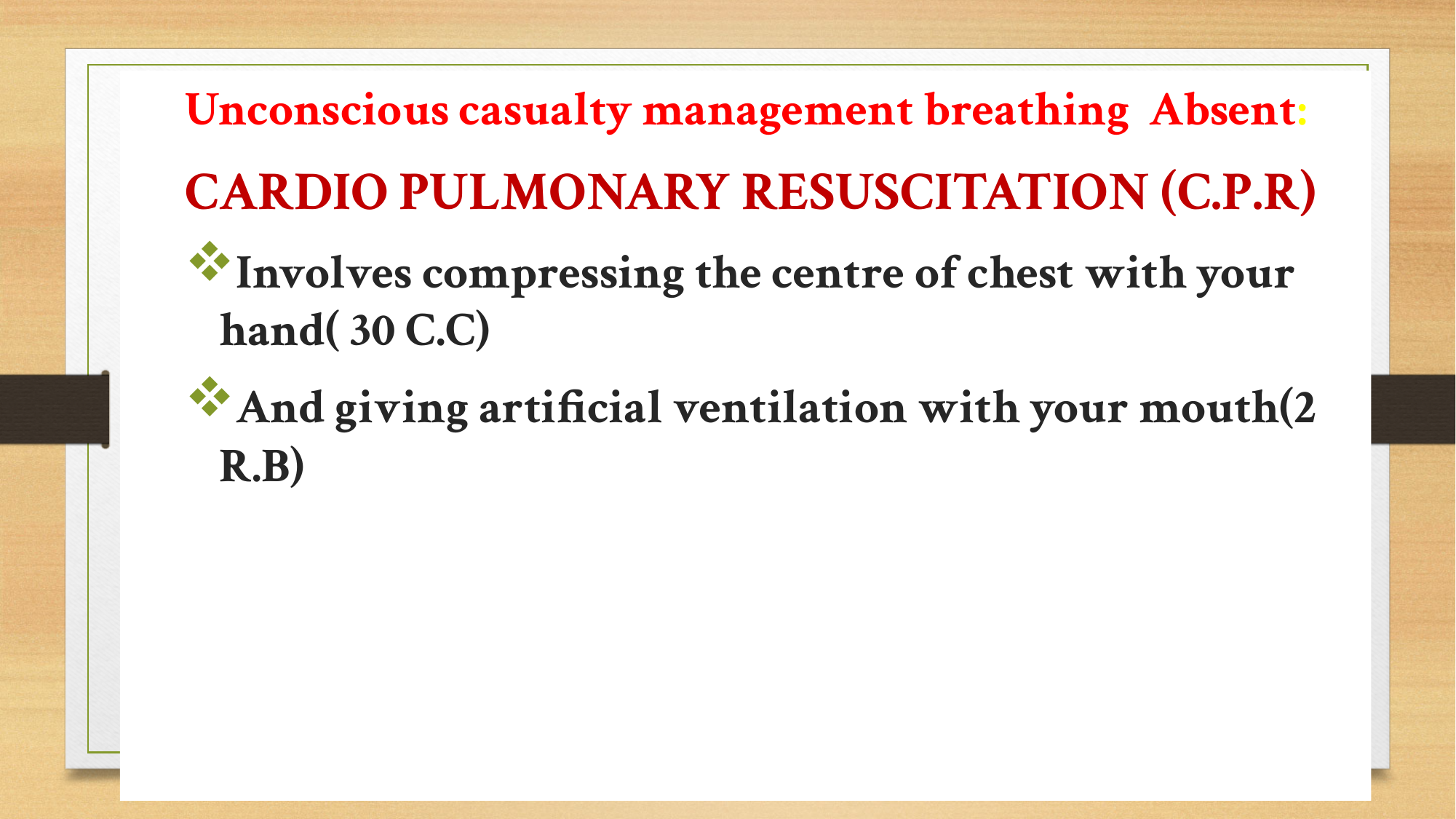

Unconscious casualty management breathing  Absent:
CARDIO PULMONARY RESUSCITATION (C.P.R)
Involves compressing the centre of chest with your hand( 30 C.C)
And giving artificial ventilation with your mouth(2 R.B)